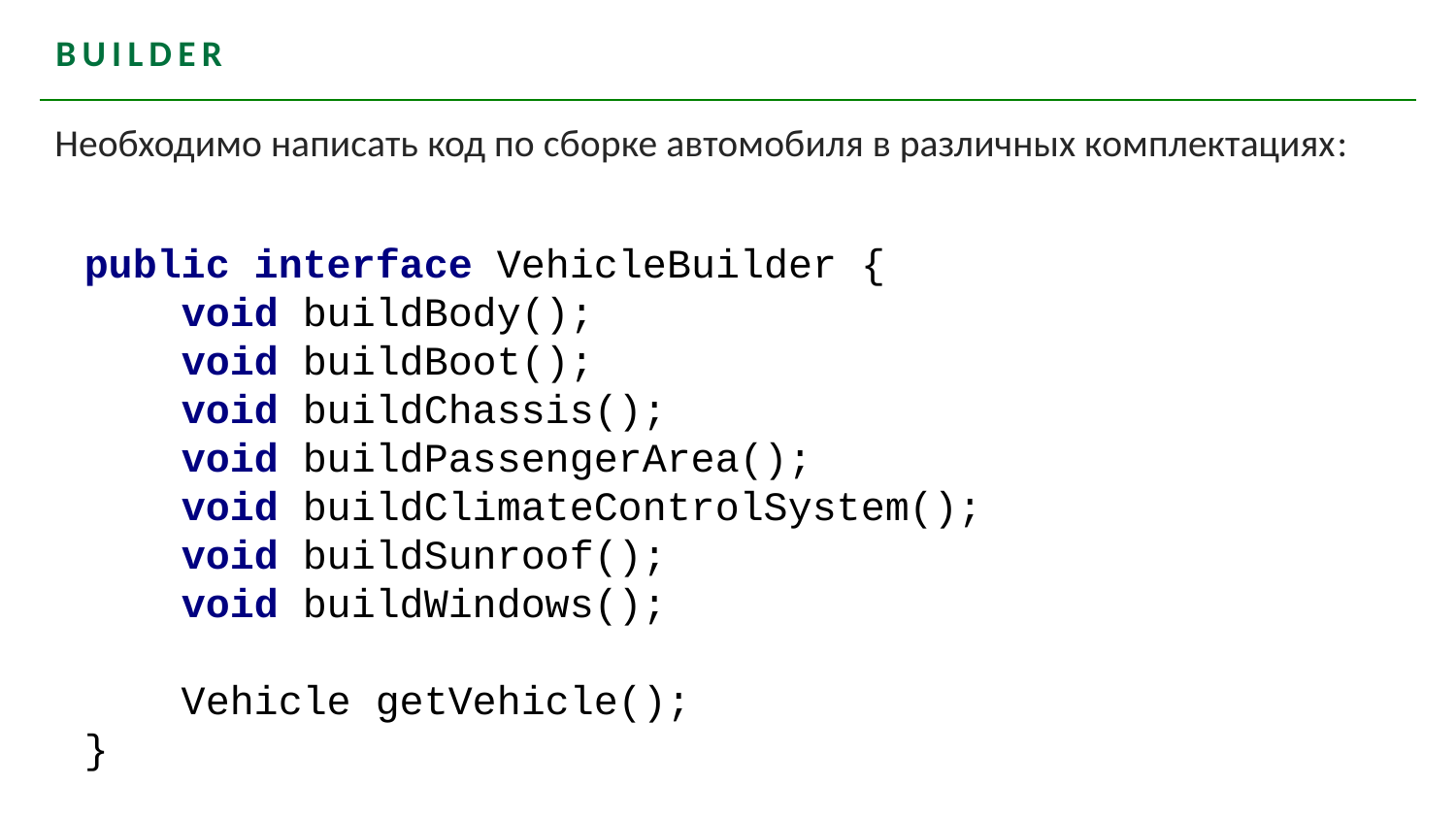

# BUILDER
Необходимо написать код по сборке автомобиля в различных комплектациях:
public interface VehicleBuilder {
    void buildBody();
    void buildBoot();
    void buildChassis();
    void buildPassengerArea();
    void buildClimateControlSystem();
    void buildSunroof();
    void buildWindows();
    Vehicle getVehicle();
}